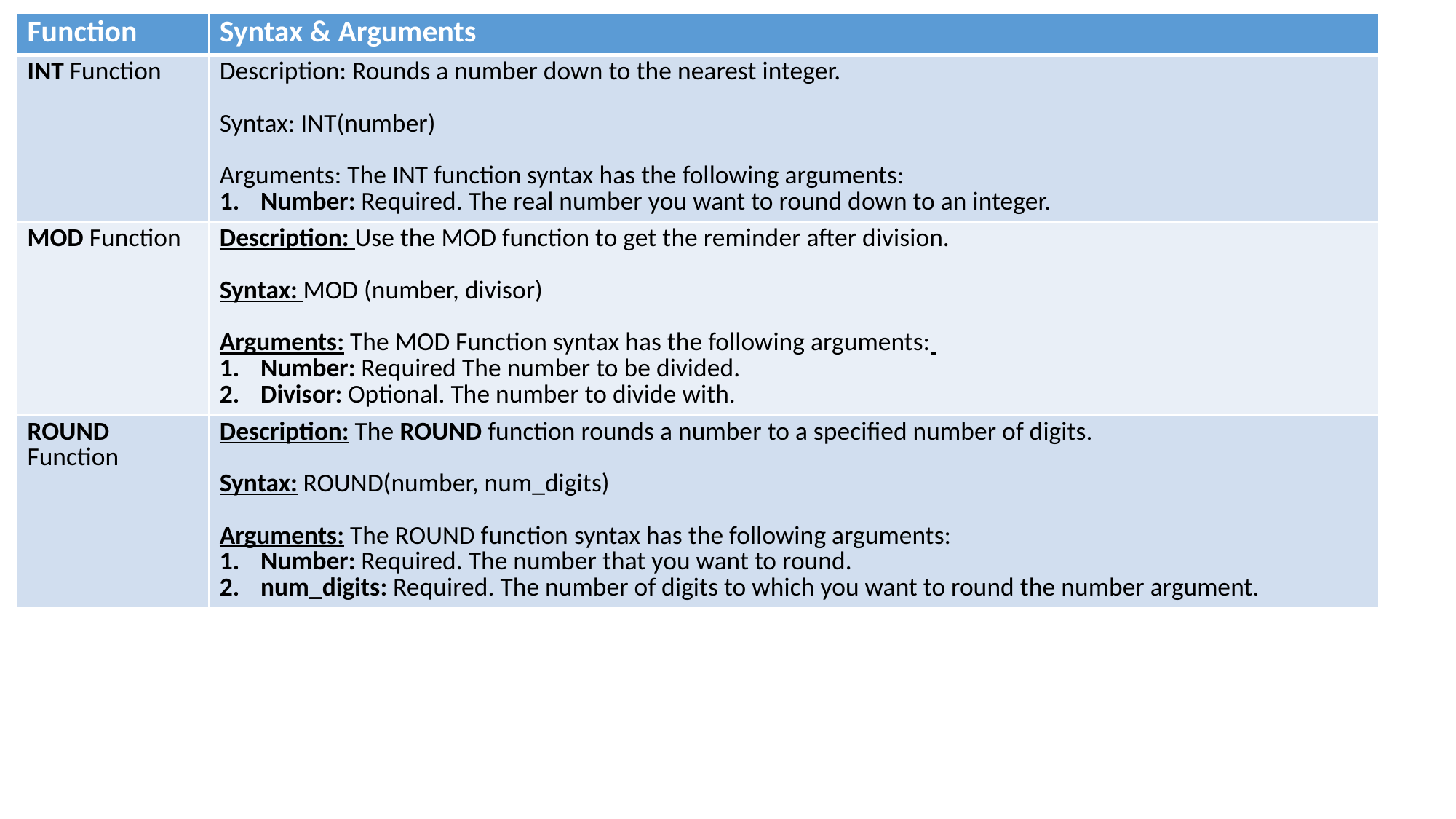

| Function | Syntax & Arguments |
| --- | --- |
| INT Function | Description: Rounds a number down to the nearest integer. Syntax: INT(number) Arguments: The INT function syntax has the following arguments: Number: Required. The real number you want to round down to an integer. |
| MOD Function | Description: Use the MOD function to get the reminder after division. Syntax: MOD (number, divisor) Arguments: The MOD Function syntax has the following arguments: Number: Required The number to be divided. Divisor: Optional. The number to divide with. |
| ROUND Function | Description: The ROUND function rounds a number to a specified number of digits. Syntax: ROUND(number, num\_digits) Arguments: The ROUND function syntax has the following arguments: Number: Required. The number that you want to round. num\_digits: Required. The number of digits to which you want to round the number argument. |